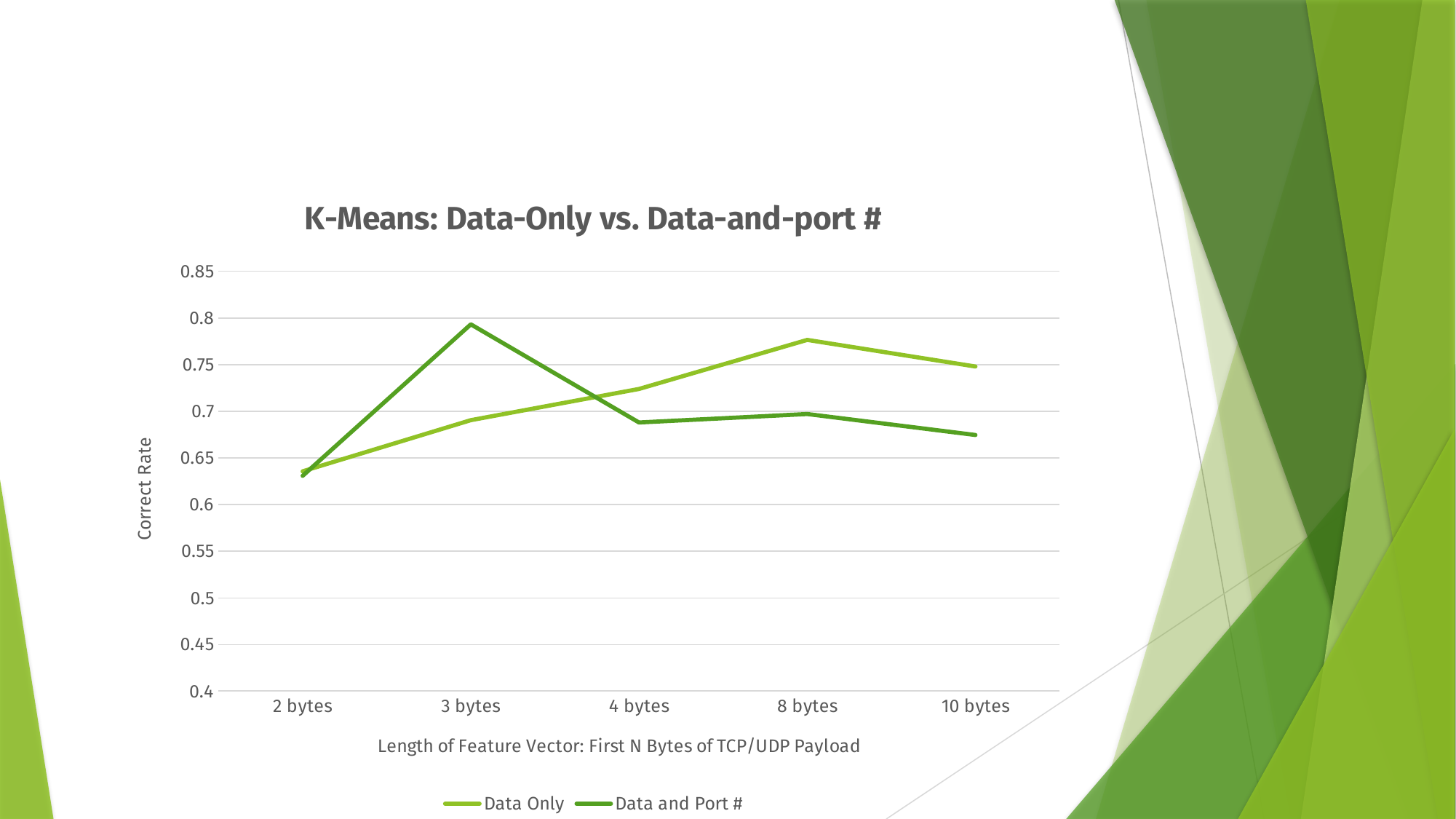

### Chart: K-Means: Data-Only vs. Data-and-port #

| Category | Data Only | Data and Port # |
|---|---|---|
| 2 bytes | 0.63567 | 0.630833333333333 |
| 3 bytes | 0.6905 | 0.793166666666666 |
| 4 bytes | 0.72392 | 0.688 |
| 8 bytes | 0.7765 | 0.697083333333333 |
| 10 bytes | 0.748 | 0.674583333333333 |